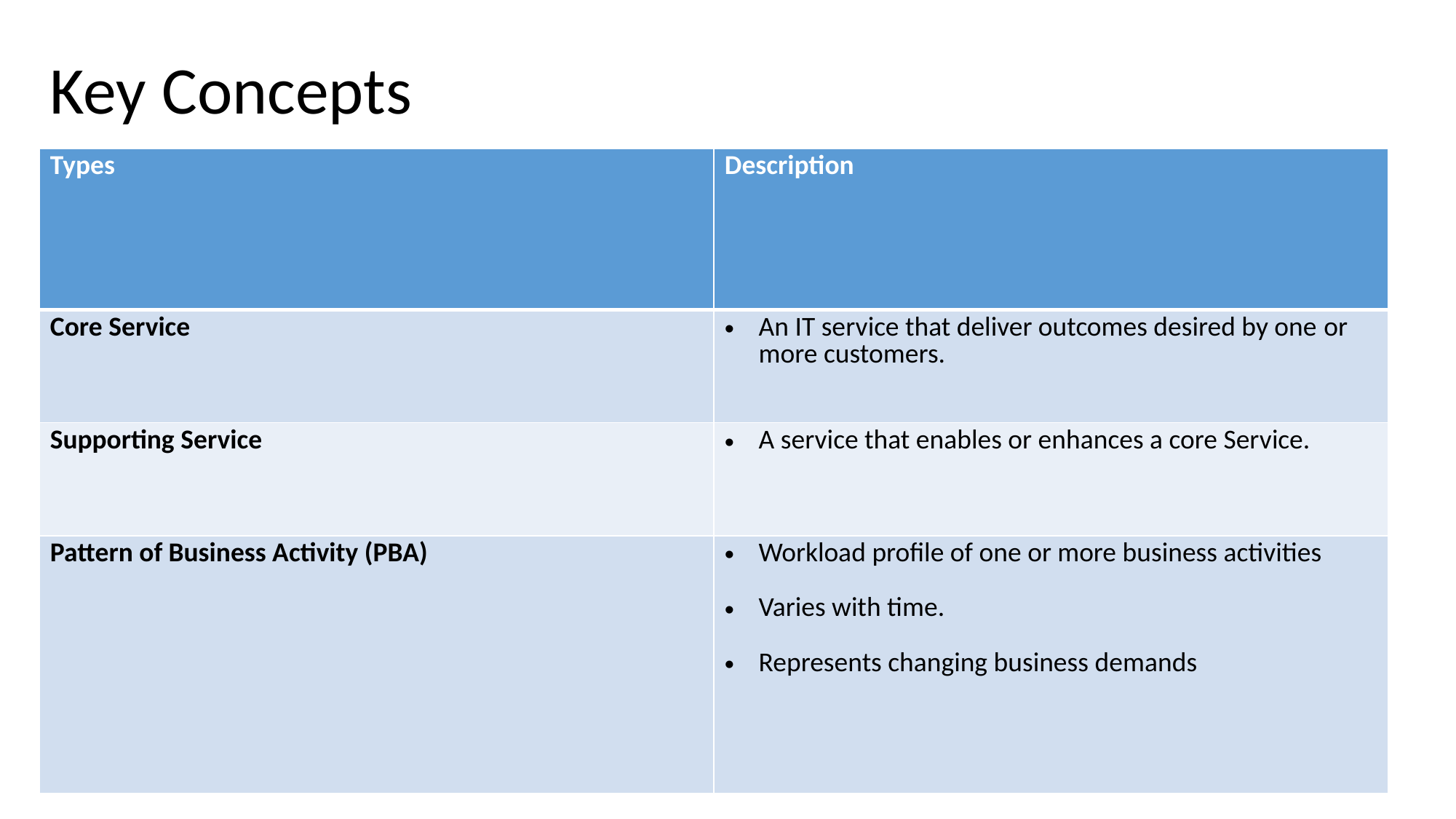

# Key Concepts
| Types | Description |
| --- | --- |
| Core Service | An IT service that deliver outcomes desired by one or more customers. |
| Supporting Service | A service that enables or enhances a core Service. |
| Pattern of Business Activity (PBA) | Workload profile of one or more business activities Varies with time. Represents changing business demands |